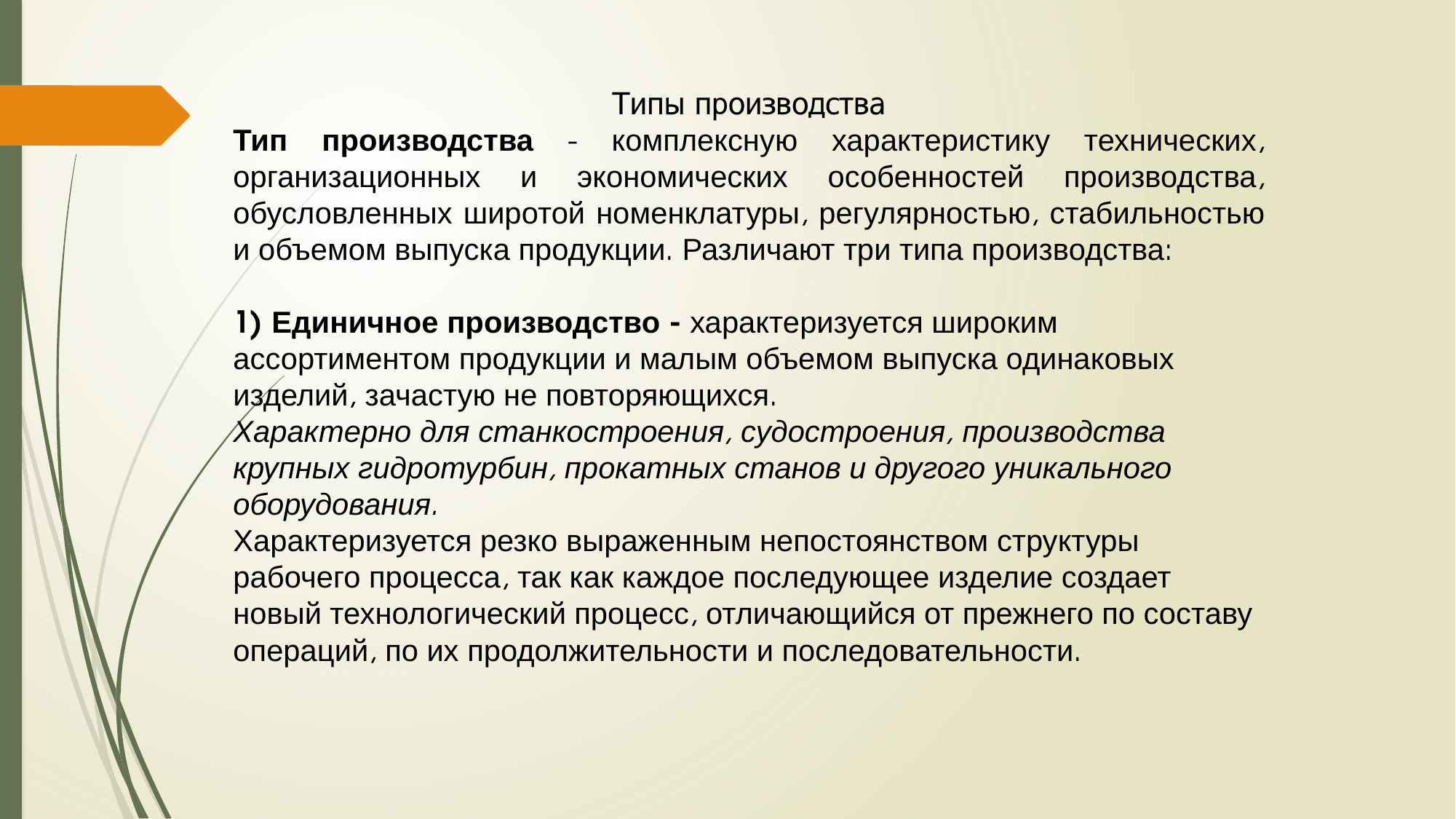

Типы производства
Тип производства - комплексную характеристику технических, организационных и экономических особенностей производства, обусловленных широтой номенклатуры, регулярностью, стабильностью и объемом выпуска продукции. Различают три типа производства:

1) Единичное производство - характеризуется широким ассортиментом продукции и малым объемом выпуска одинаковых изделий, зачастую не повторяющихся.
Характерно для станкостроения, судостроения, производства крупных гидротурбин, прокатных станов и другого уникального оборудования.
Характеризуется резко выраженным непостоянством структуры рабочего процесса, так как каждое последующее изделие создает новый технологический процесс, отличающийся от прежнего по составу операций, по их продолжительности и последовательности.